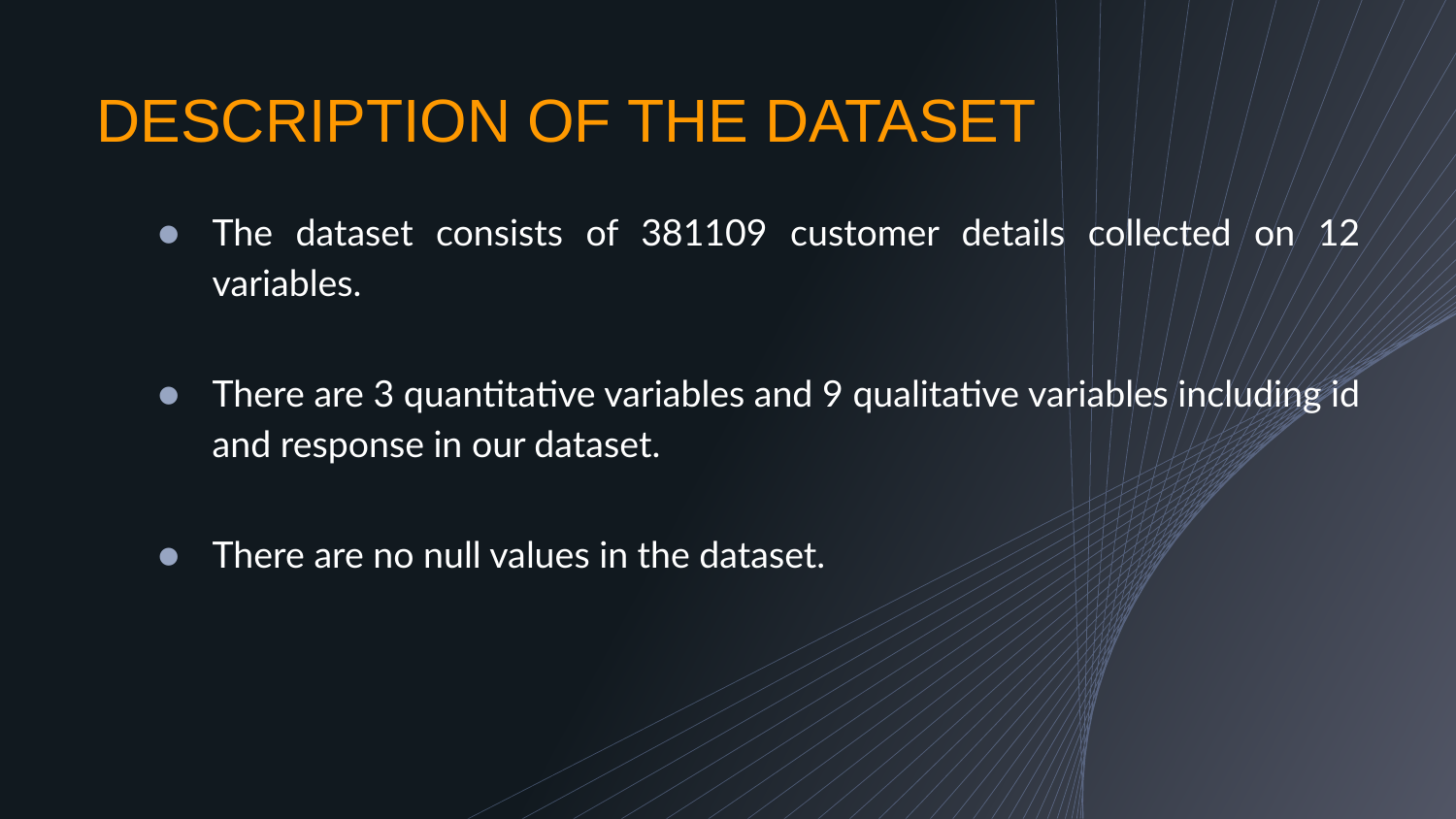

# DESCRIPTION OF THE DATASET
The dataset consists of 381109 customer details collected on 12 variables.
There are 3 quantitative variables and 9 qualitative variables including id and response in our dataset.
There are no null values in the dataset.